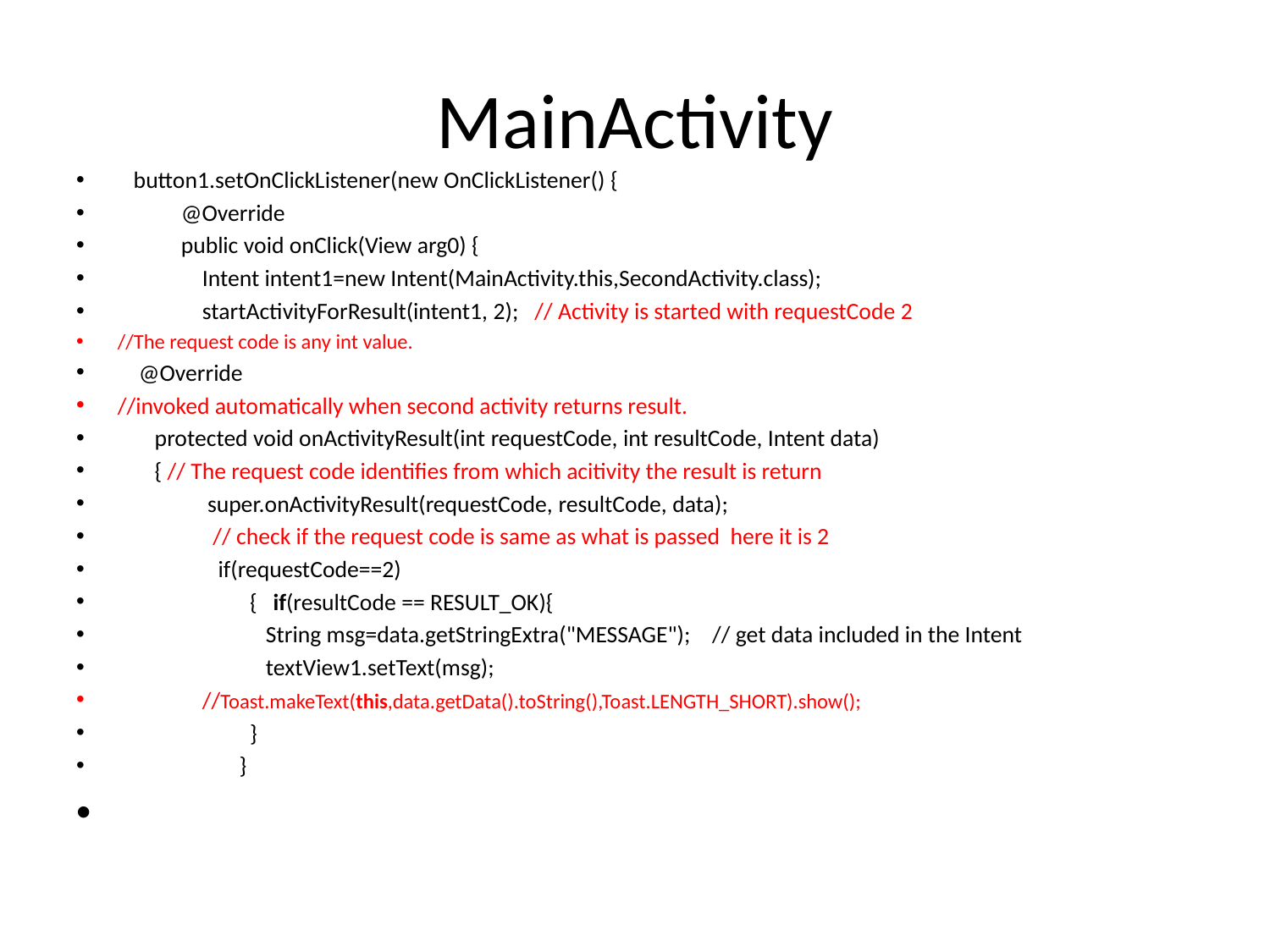

# MainActivity
   button1.setOnClickListener(new OnClickListener() {
            @Override
            public void onClick(View arg0) {
                Intent intent1=new Intent(MainActivity.this,SecondActivity.class);
                startActivityForResult(intent1, 2);   // Activity is started with requestCode 2
//The request code is any int value.
    @Override
//invoked automatically when second activity returns result.
       protected void onActivityResult(int requestCode, int resultCode, Intent data)
       { // The request code identifies from which acitivity the result is return
                 super.onActivityResult(requestCode, resultCode, data);
                  // check if the request code is same as what is passed  here it is 2
                   if(requestCode==2)
                         {   if(resultCode == RESULT_OK){
                            String msg=data.getStringExtra("MESSAGE");    // get data included in the Intent
                            textView1.setText(msg);
                //Toast.makeText(this,data.getData().toString(),Toast.LENGTH_SHORT).show();
                         }
                       }